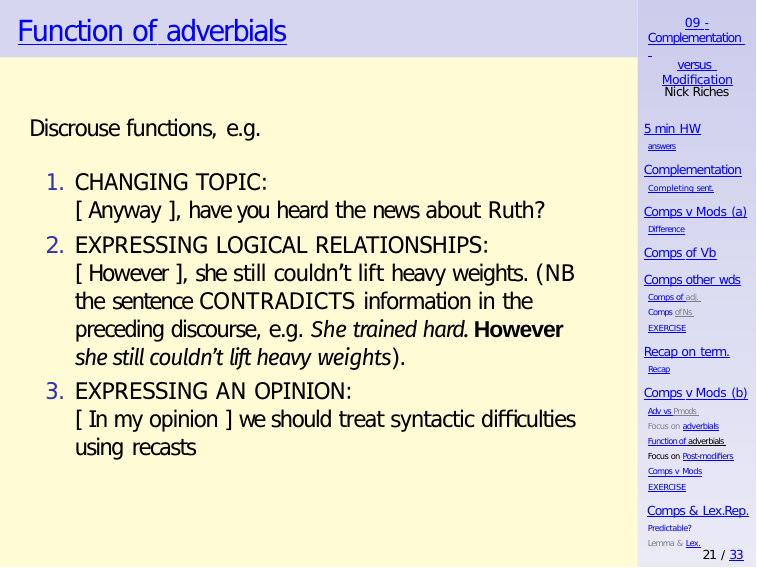

# Function of adverbials
09 -
Complementation  versus  Modification
Nick Riches
5 min HW
answers
Discrouse functions, e.g.
Complementation
Completing sent.
CHANGING TOPIC:
[ Anyway ], have you heard the news about Ruth?
EXPRESSING LOGICAL RELATIONSHIPS:
[ However ], she still couldn’t lift heavy weights. (NB  the sentence CONTRADICTS information in the  preceding discourse, e.g. She trained hard. However  she still couldn’t lift heavy weights).
EXPRESSING AN OPINION:
[ In my opinion ] we should treat syntactic difficulties  using recasts
Comps v Mods (a)
Difference
Comps of Vb
Comps other wds
Comps of adj.  Comps of Ns  EXERCISE
Recap on term.
Recap
Comps v Mods (b)
Adv vs Pmods  Focus on adverbials
Function of adverbials  Focus on Post-modifiers
Comps v Mods
EXERCISE
Comps & Lex.Rep.
Predictable?  Lemma & Lex.
21 / 33